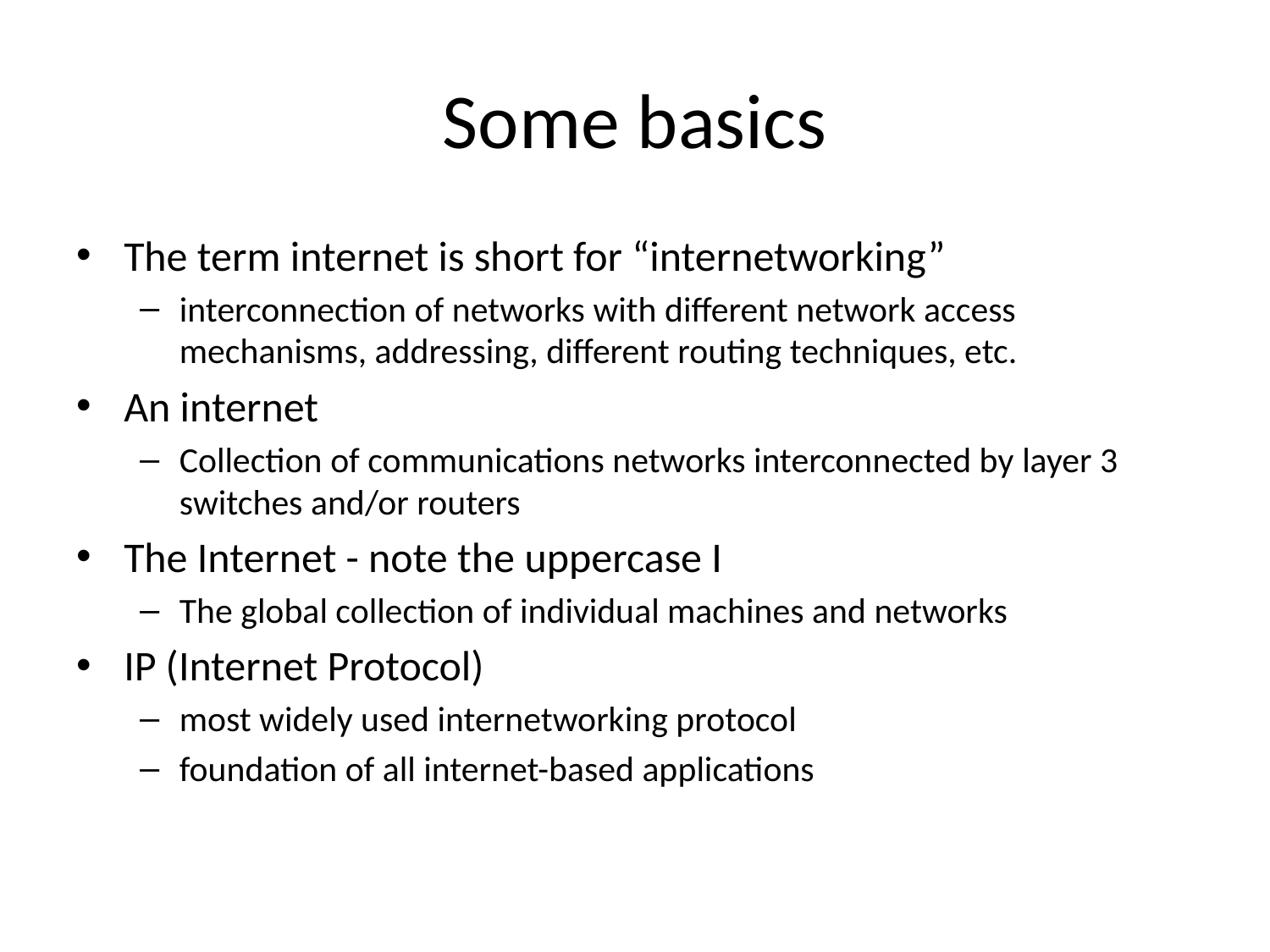

# Some basics
The term internet is short for “internetworking”
interconnection of networks with different network access mechanisms, addressing, different routing techniques, etc.
An internet
Collection of communications networks interconnected by layer 3  switches and/or routers
The Internet - note the uppercase I
The global collection of individual machines and networks
IP (Internet Protocol)
most widely used internetworking protocol
foundation of all internet-based applications